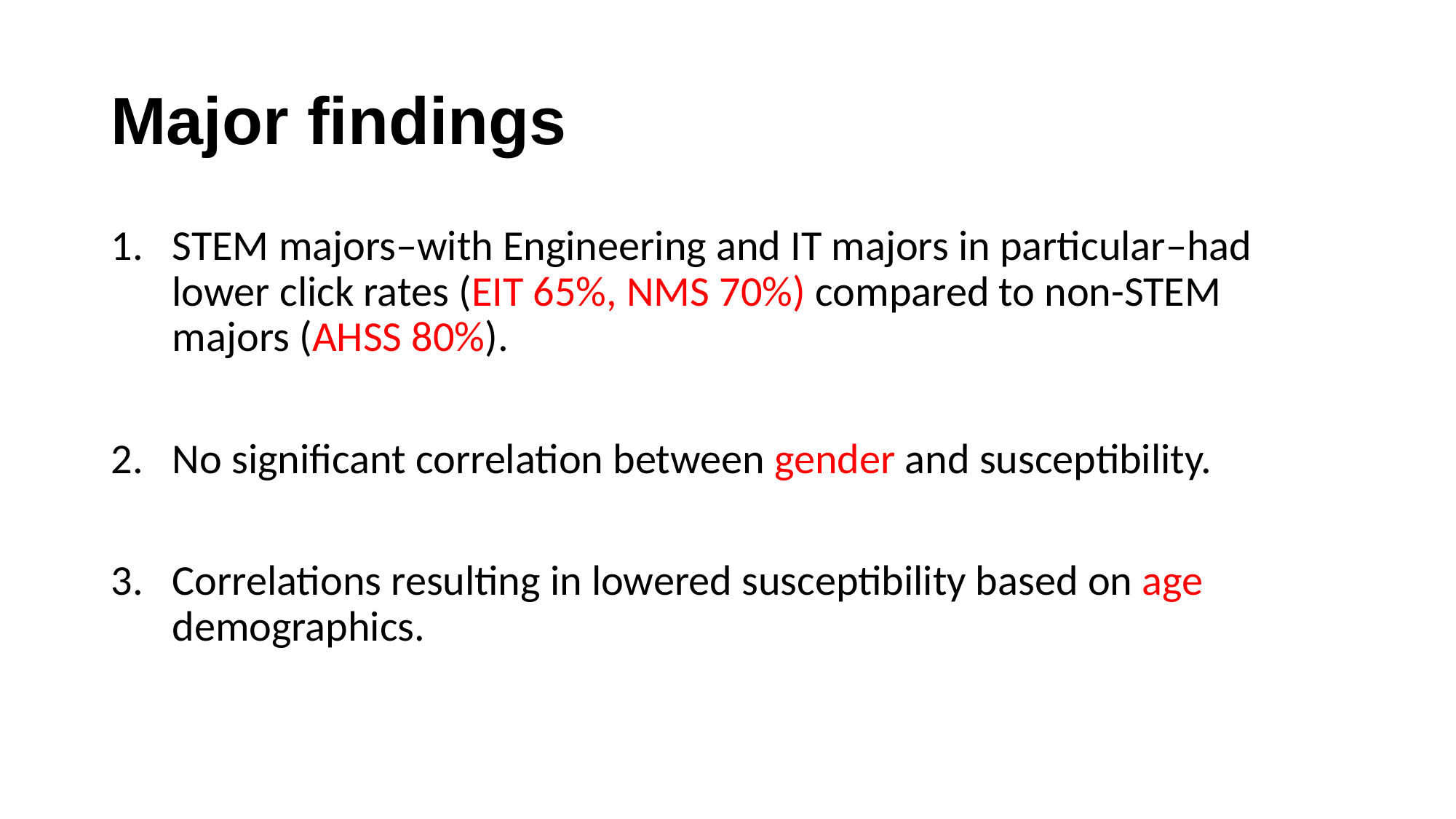

# Major findings
STEM majors–with Engineering and IT majors in particular–had lower click rates (EIT 65%, NMS 70%) compared to non-STEM majors (AHSS 80%).

No significant correlation between gender and susceptibility.

Correlations resulting in lowered susceptibility based on age demographics.